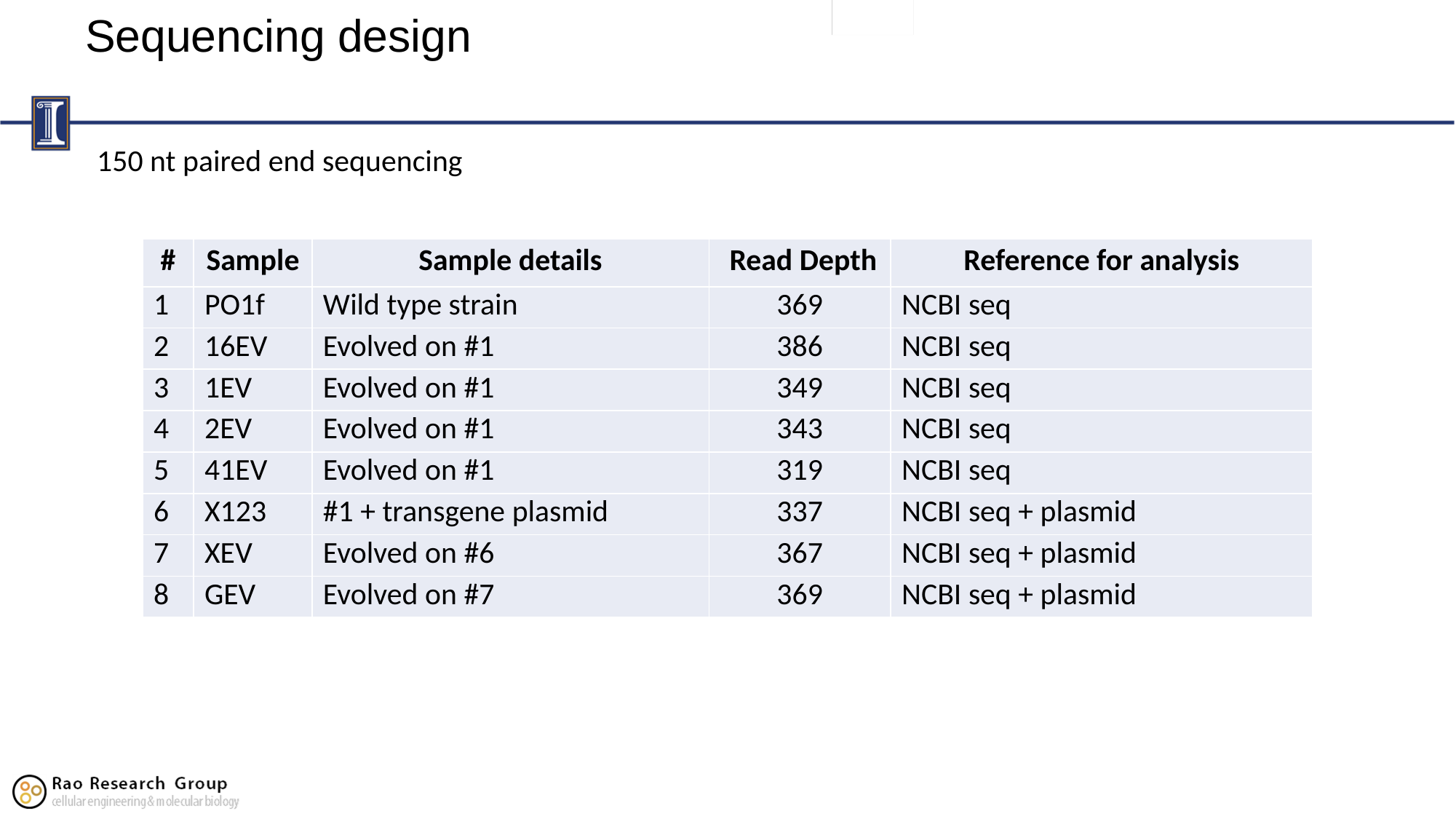

# Sequencing design
150 nt paired end sequencing
| # | Sample | Sample details | Read Depth | Reference for analysis |
| --- | --- | --- | --- | --- |
| 1 | PO1f | Wild type strain | 369 | NCBI seq |
| 2 | 16EV | Evolved on #1 | 386 | NCBI seq |
| 3 | 1EV | Evolved on #1 | 349 | NCBI seq |
| 4 | 2EV | Evolved on #1 | 343 | NCBI seq |
| 5 | 41EV | Evolved on #1 | 319 | NCBI seq |
| 6 | X123 | #1 + transgene plasmid | 337 | NCBI seq + plasmid |
| 7 | XEV | Evolved on #6 | 367 | NCBI seq + plasmid |
| 8 | GEV | Evolved on #7 | 369 | NCBI seq + plasmid |